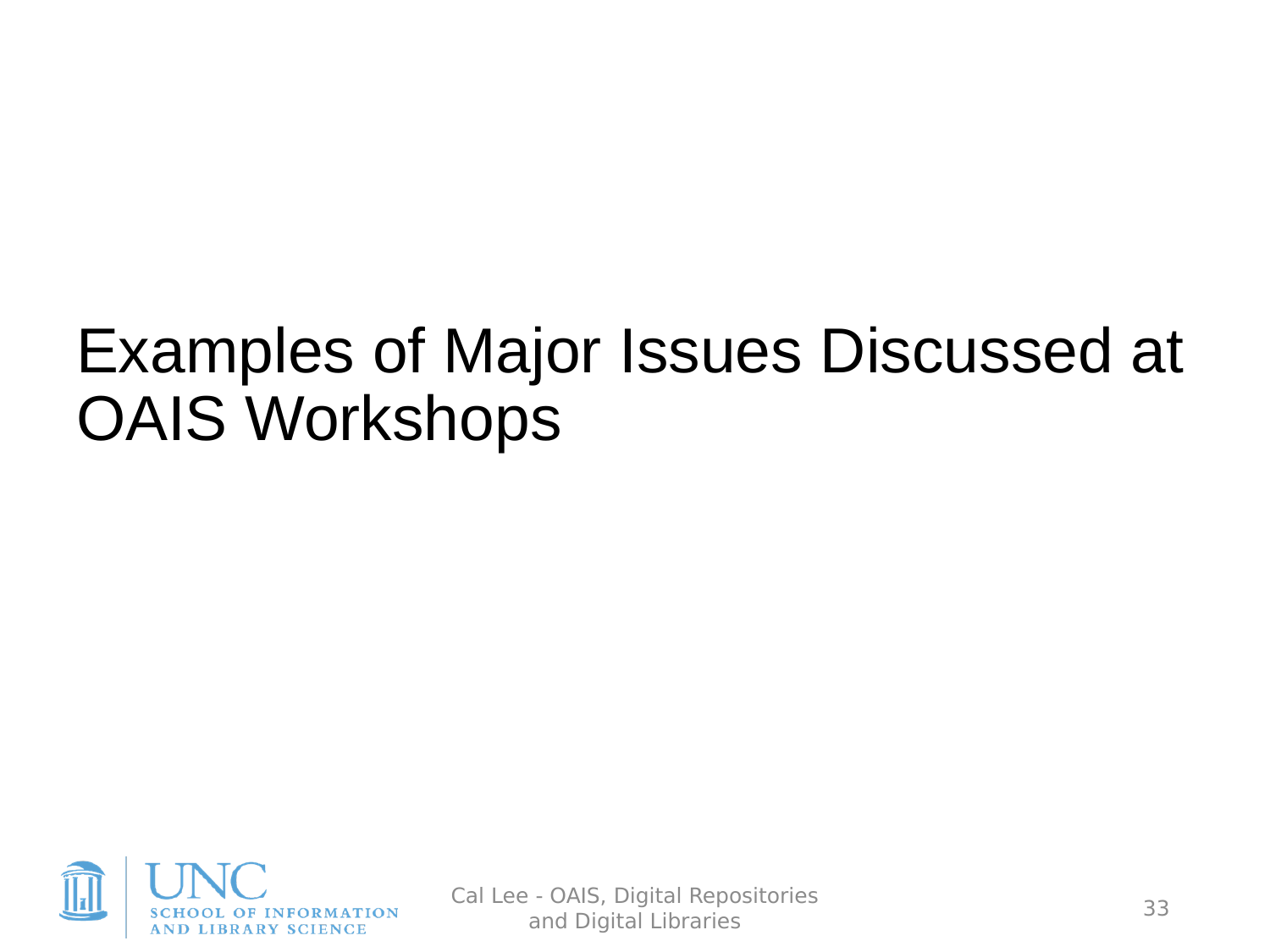

# Examples of Major Issues Discussed at OAIS Workshops
Cal Lee - OAIS, Digital Repositories and Digital Libraries
33